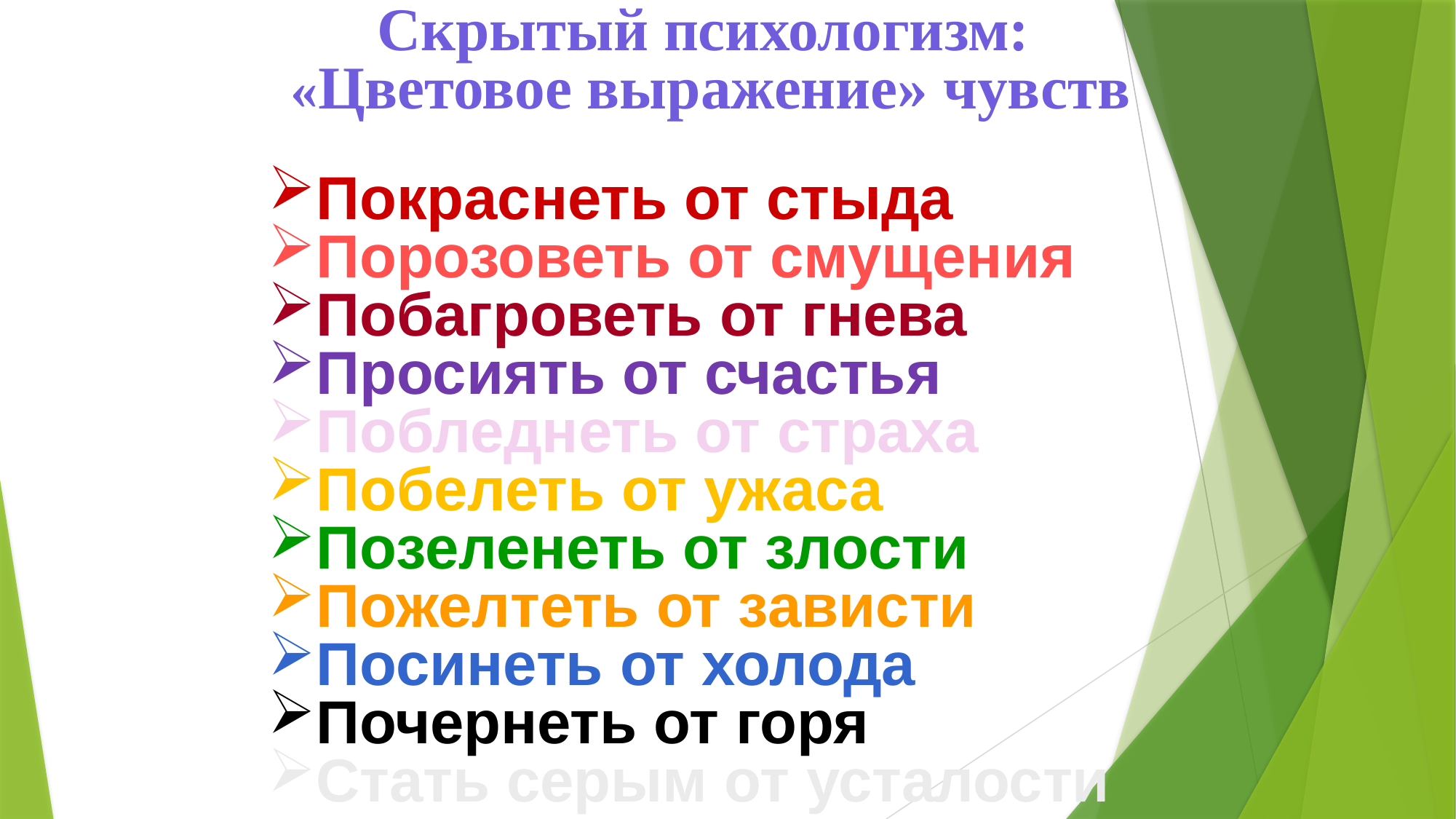

Скрытый психологизм:
«Цветовое выражение» чувств

Покраснеть от стыда
Порозоветь от смущения
Побагроветь от гнева
Просиять от счастья
Побледнеть от страха
Побелеть от ужаса
Позеленеть от злости
Пожелтеть от зависти
Посинеть от холода
Почернеть от горя
Стать серым от усталости